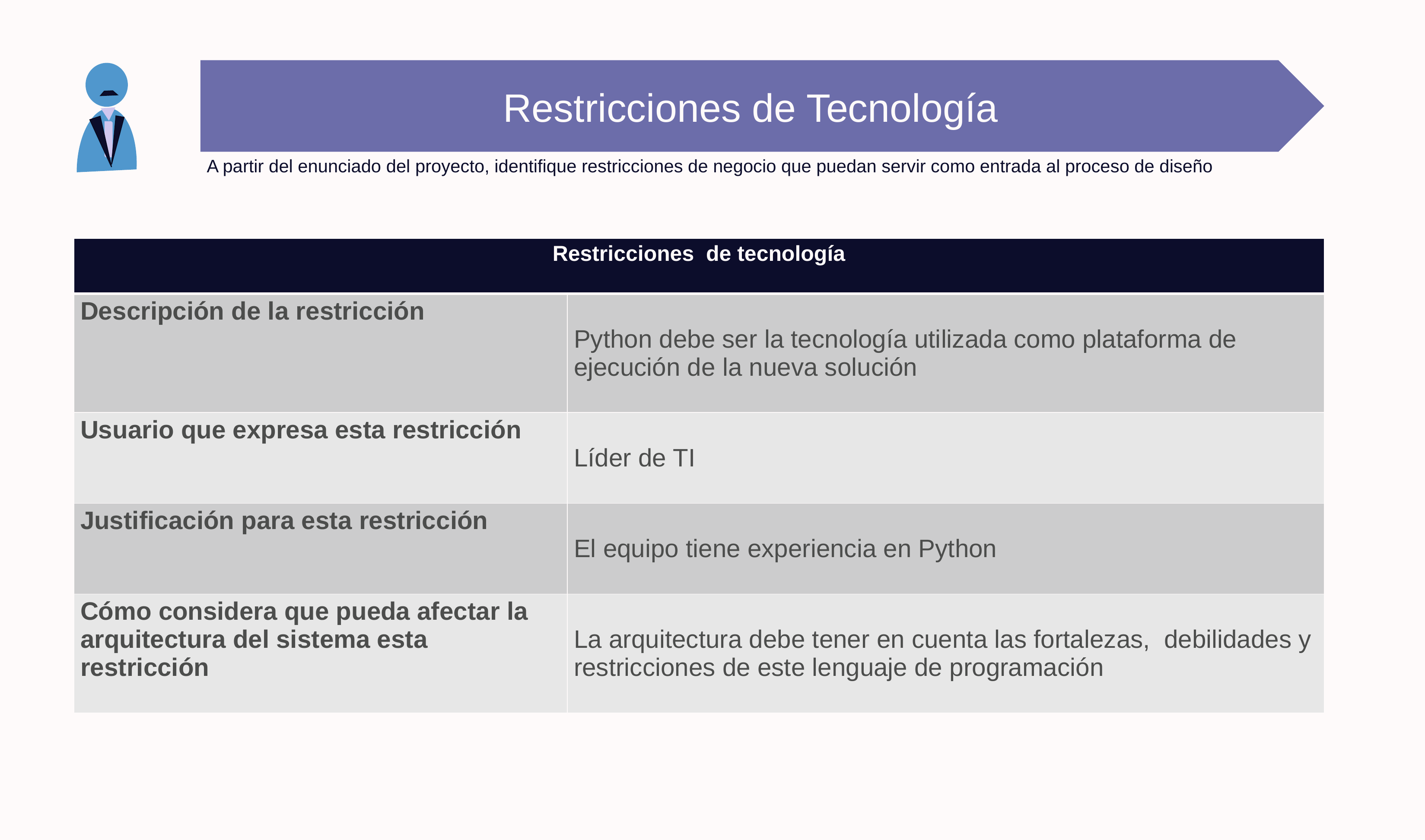

Restricciones de Tecnología

A partir del enunciado del proyecto, identifique restricciones de negocio que puedan servir como entrada al proceso de diseño
| Restricciones de tecnología |  |
| --- | --- |
| Descripción de la restricción | Python debe ser la tecnología utilizada como plataforma de ejecución de la nueva solución |
| Usuario que expresa esta restricción | Líder de TI |
| Justificación para esta restricción | El equipo tiene experiencia en Python |
| Cómo considera que pueda afectar la arquitectura del sistema esta restricción | La arquitectura debe tener en cuenta las fortalezas, debilidades y restricciones de este lenguaje de programación |